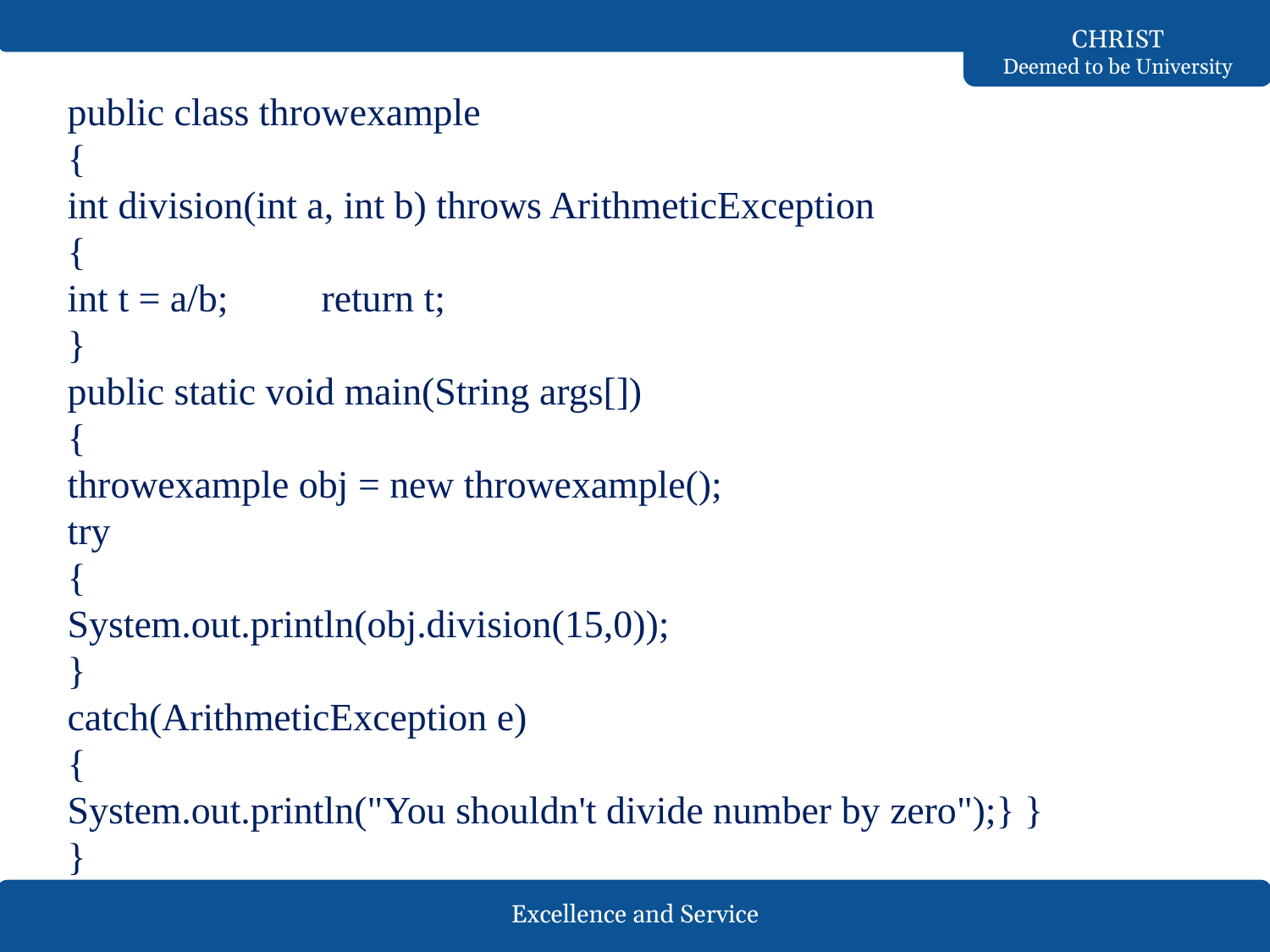

public class throwexample
{
int division(int a, int b) throws ArithmeticException
{
int t = a/b;	return t;
}
public static void main(String args[])
{
throwexample obj = new throwexample();
try
{
System.out.println(obj.division(15,0));
}
catch(ArithmeticException e)
{
System.out.println("You shouldn't divide number by zero");} }
}